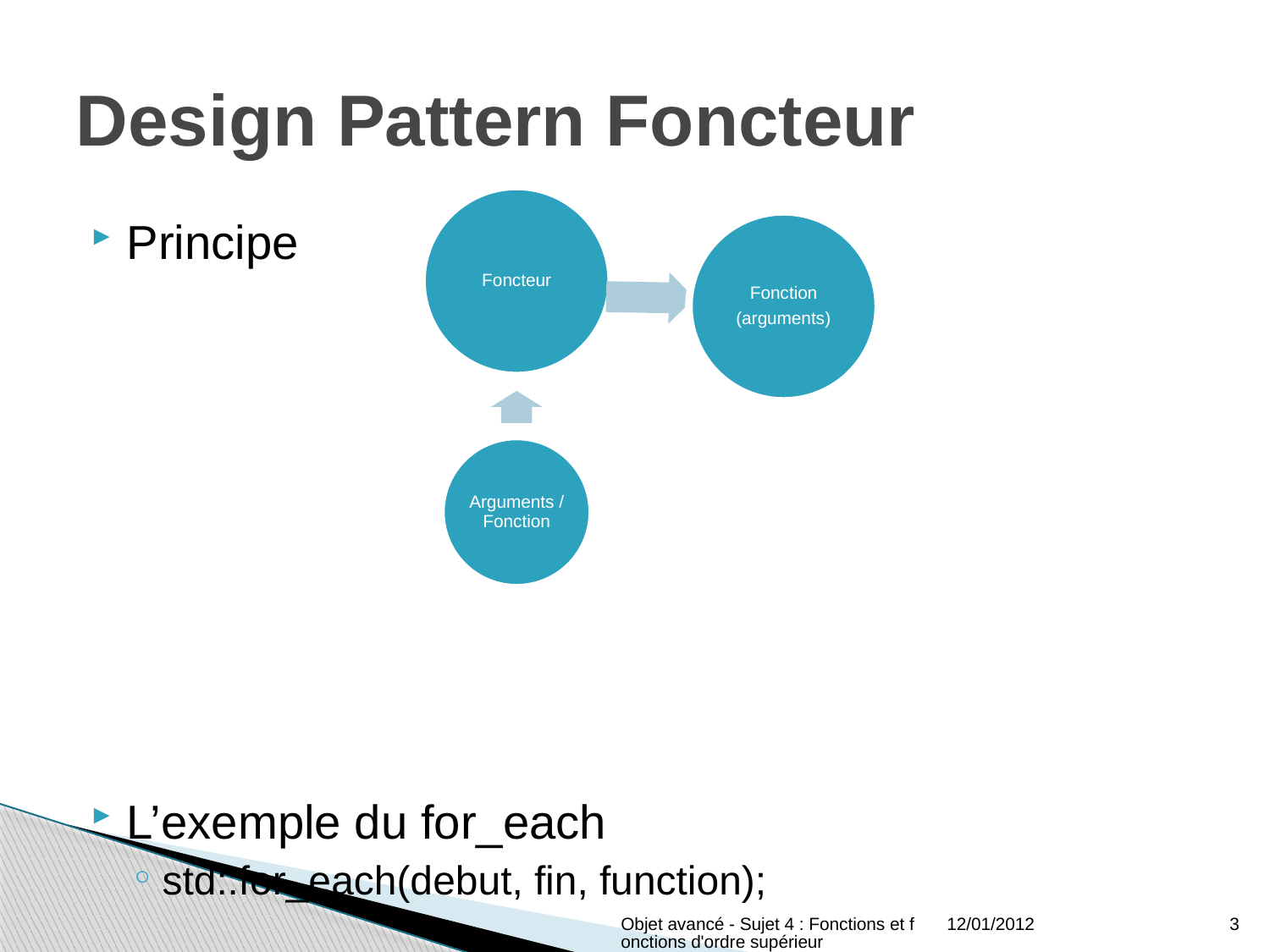

# Design Pattern Foncteur
Arguments / Fonction

Foncteur

Fonction
(arguments)
Principe

L’exemple du for_each
std::for_each(debut, fin, function);

Objet avancé - Sujet 4 : Fonctions et fonctions d'ordre supérieur
12/01/2012
3